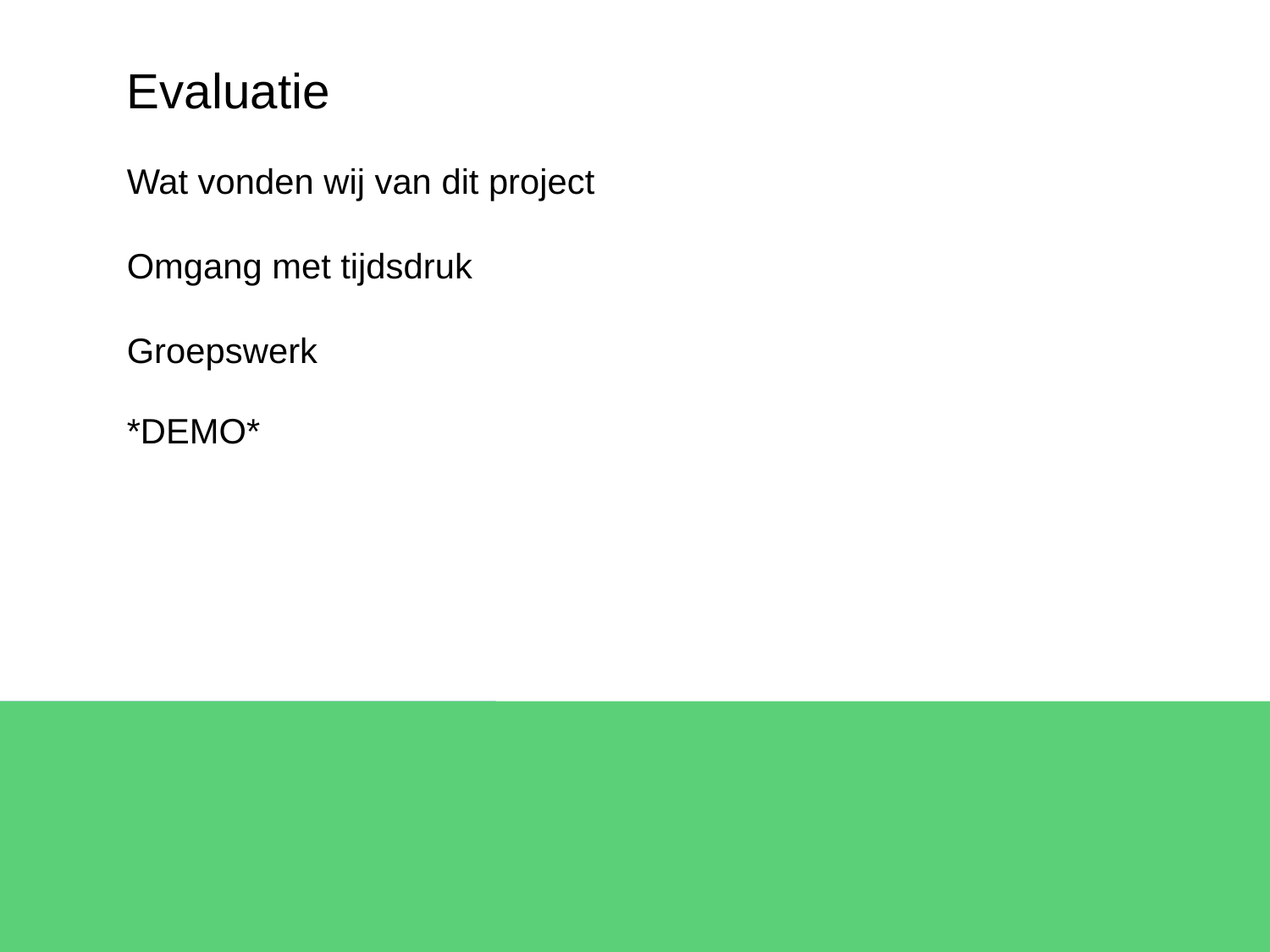

Evaluatie
Wat vonden wij van dit project

Omgang met tijdsdruk

Groepswerk

*DEMO*